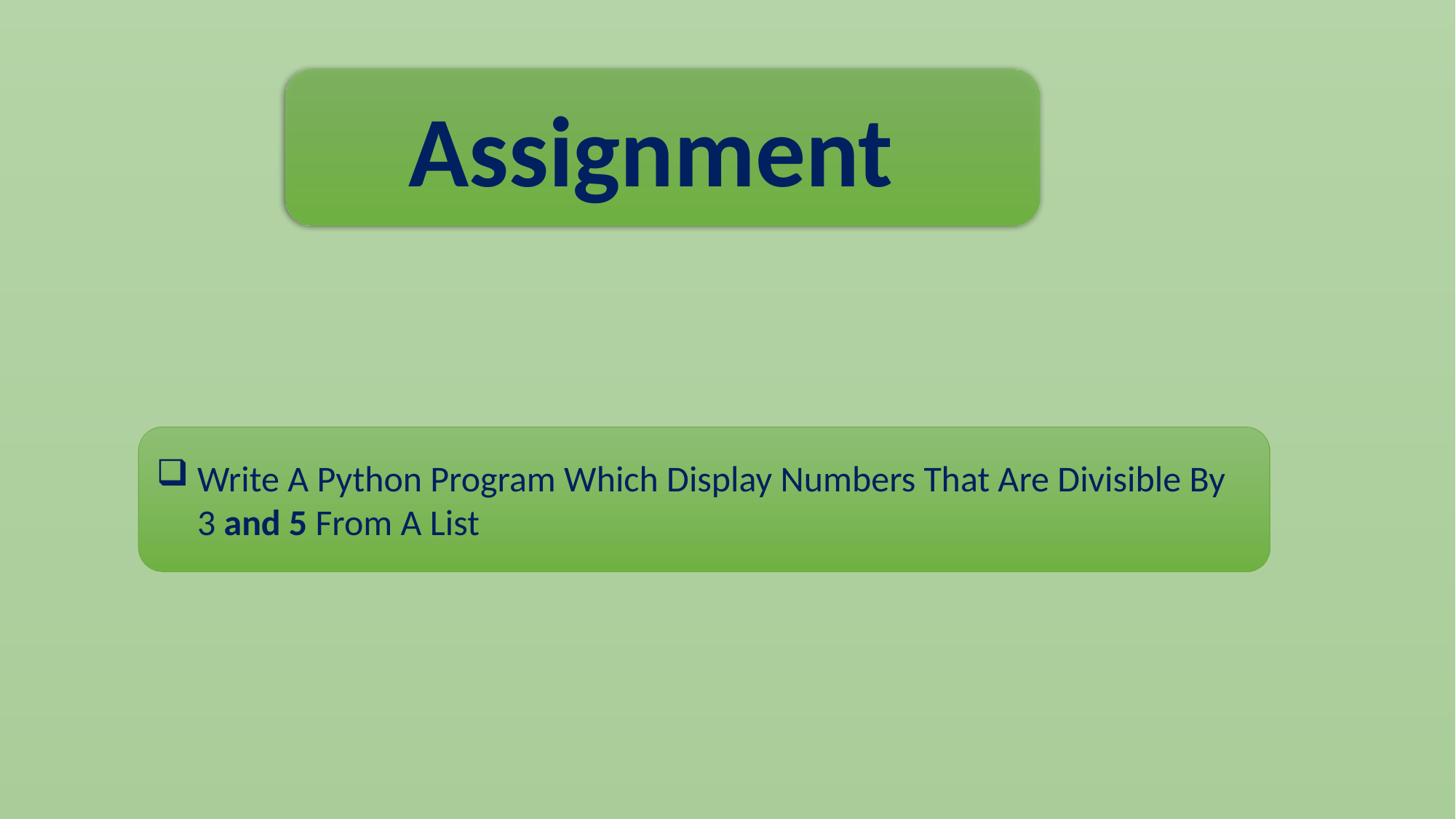

Assignment
Write A Python Program Which Display Numbers That Are Divisible By 3 and 5 From A List